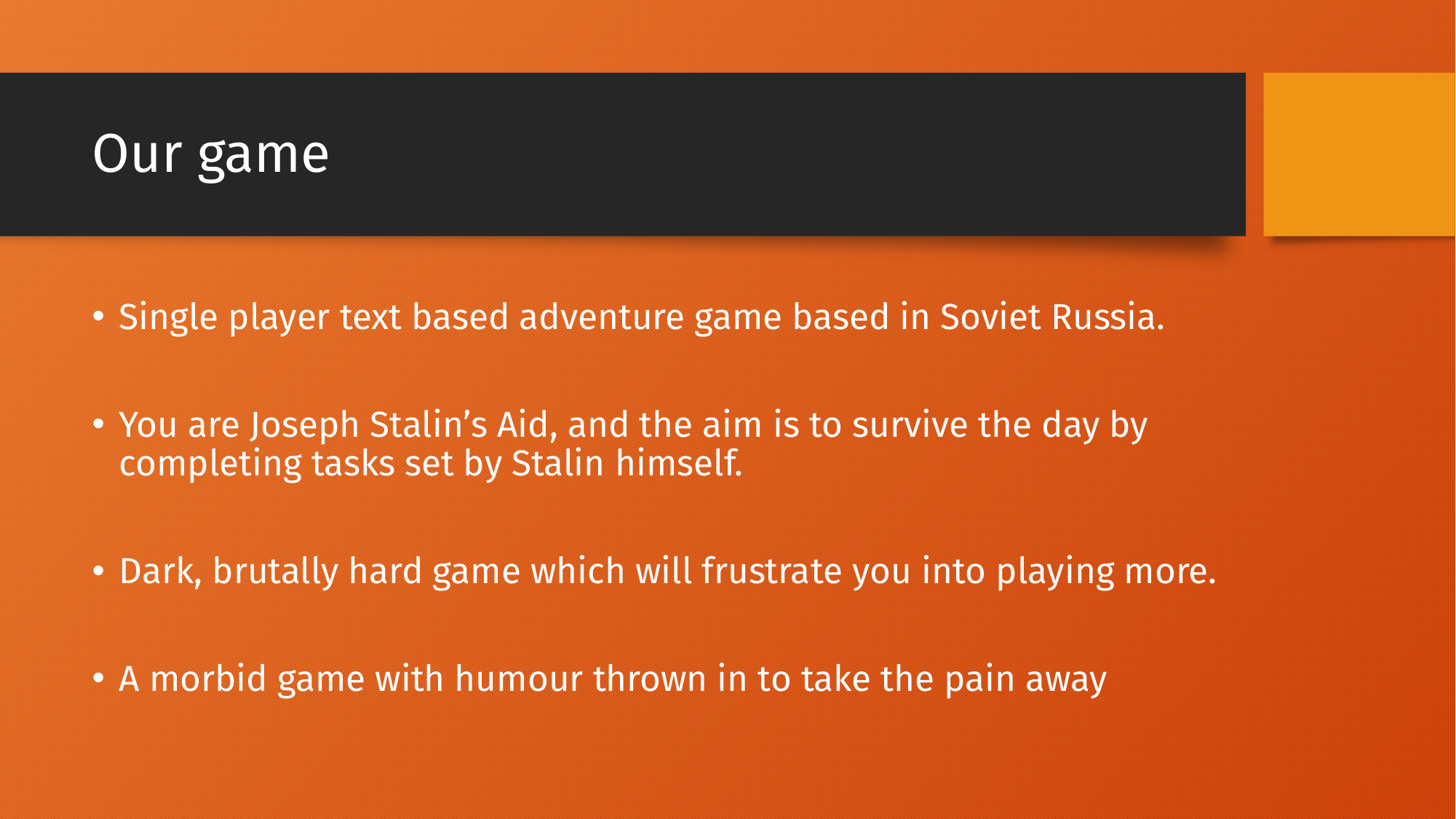

# Our game
Single player text based adventure game based in Soviet Russia.

You are Joseph Stalin’s Aid, and the aim is to survive the day by completing tasks set by Stalin himself.

Dark, brutally hard game which will frustrate you into playing more.

A morbid game with humour thrown in to take the pain away